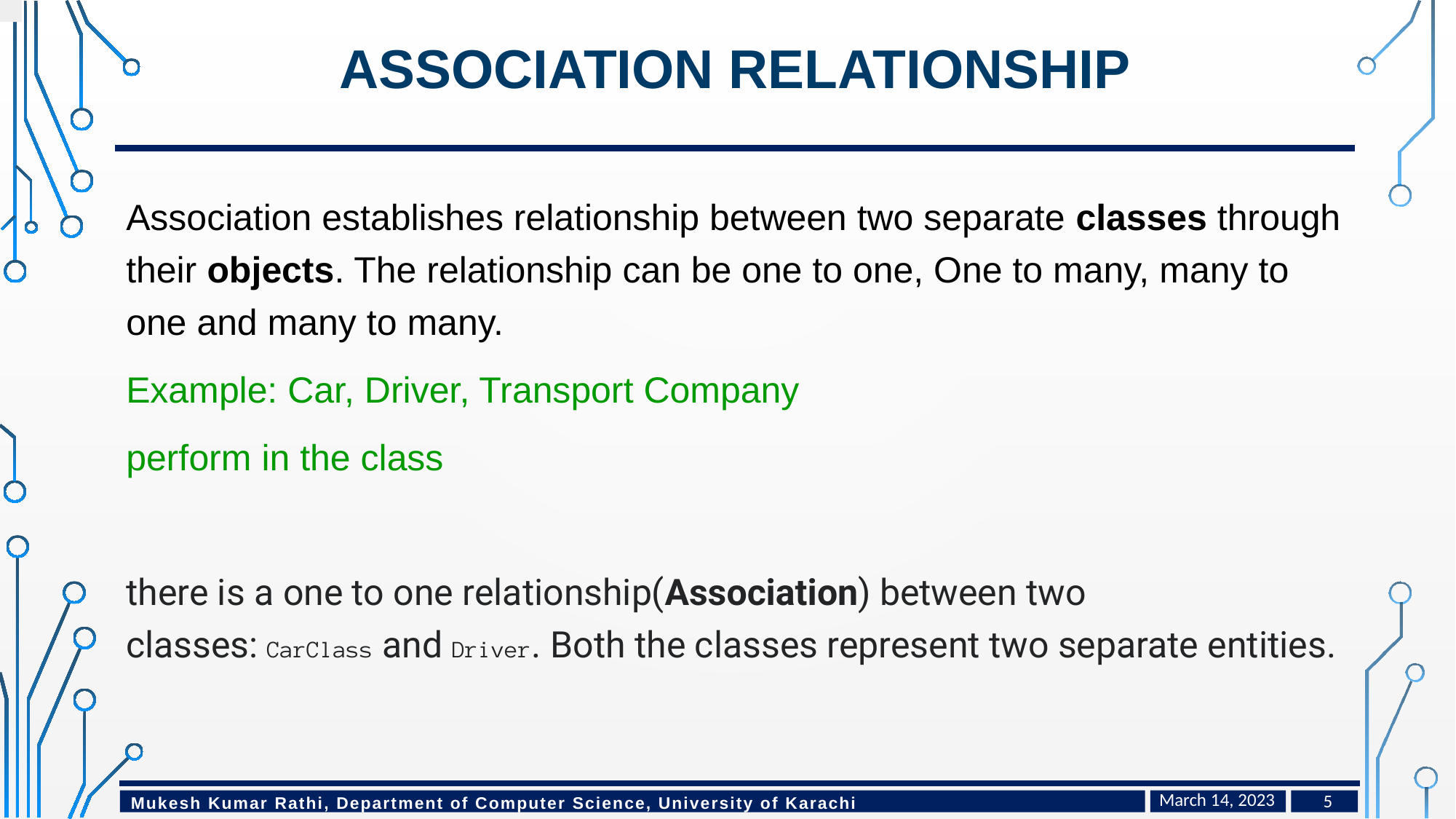

# Association relationship
Association establishes relationship between two separate classes through their objects. The relationship can be one to one, One to many, many to one and many to many.
Example: Car, Driver, Transport Company
perform in the class

there is a one to one relationship(Association) between two classes: CarClass and Driver. Both the classes represent two separate entities.

March 14, 2023
5